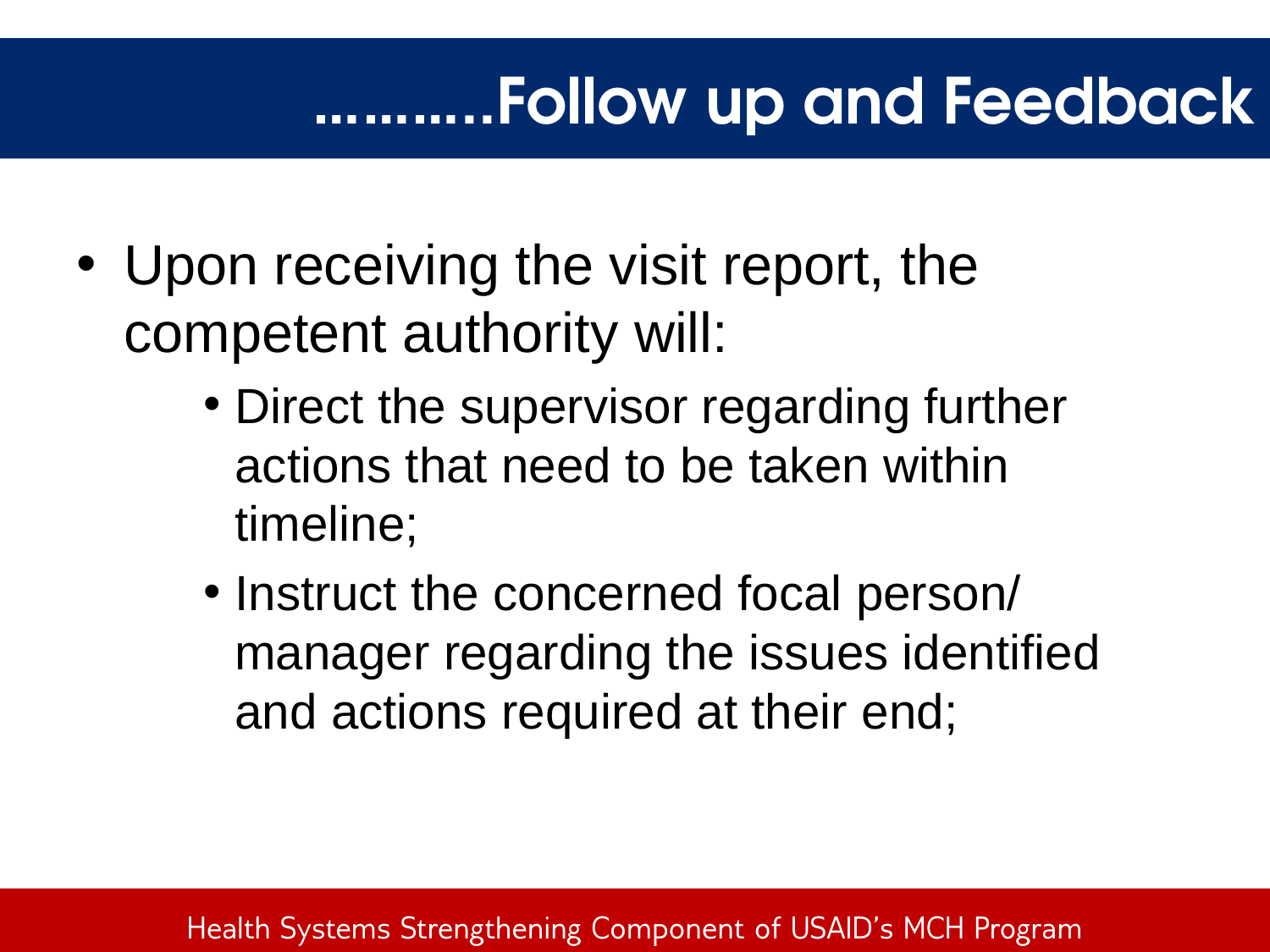

# ………..Follow up and Feedback
Upon receiving the visit report, the competent authority will:
Direct the supervisor regarding further actions that need to be taken within timeline;
Instruct the concerned focal person/ manager regarding the issues identified and actions required at their end;